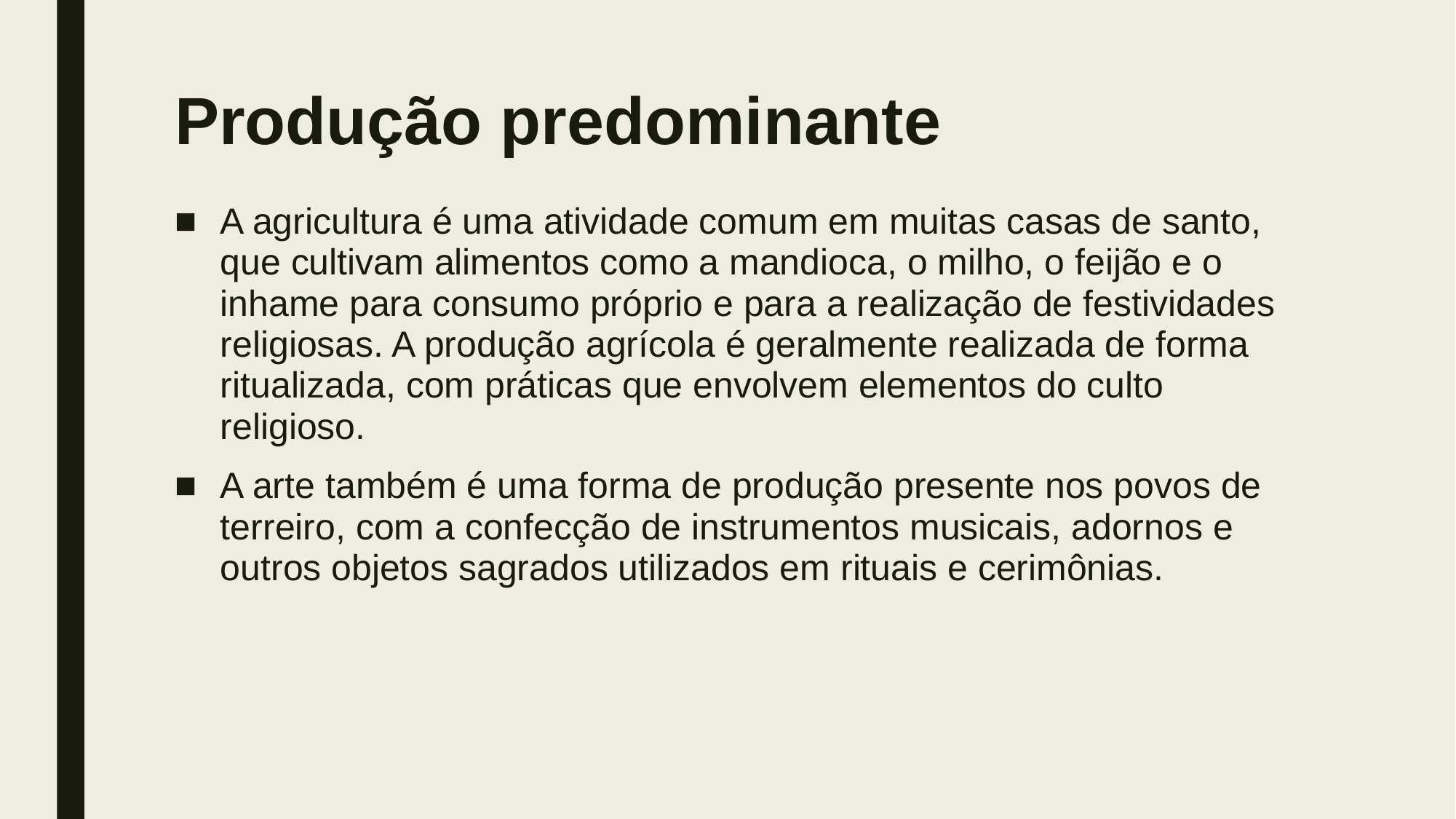

# Produção predominante
A agricultura é uma atividade comum em muitas casas de santo, que cultivam alimentos como a mandioca, o milho, o feijão e o inhame para consumo próprio e para a realização de festividades religiosas. A produção agrícola é geralmente realizada de forma ritualizada, com práticas que envolvem elementos do culto religioso.
A arte também é uma forma de produção presente nos povos de terreiro, com a confecção de instrumentos musicais, adornos e outros objetos sagrados utilizados em rituais e cerimônias.